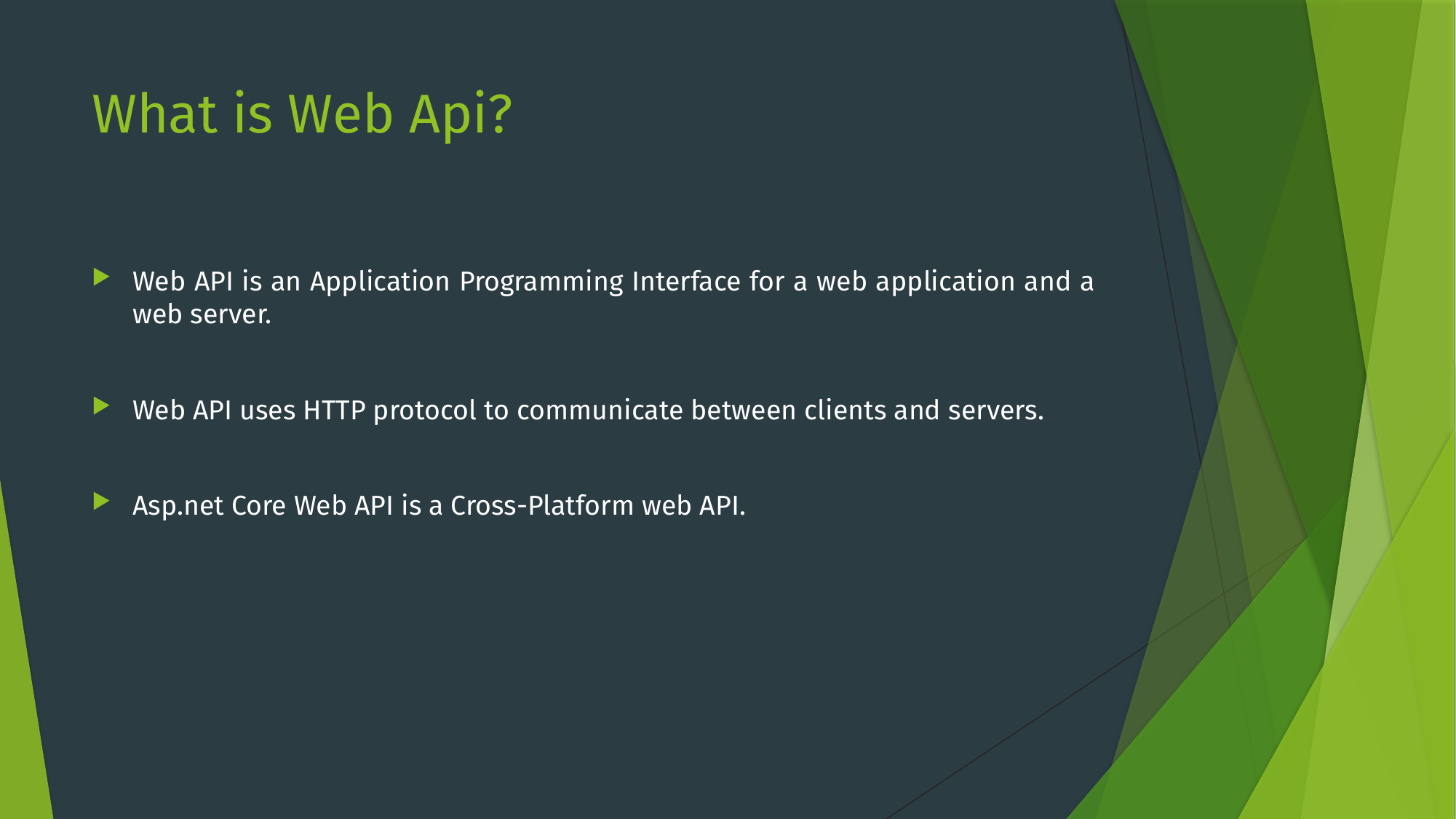

# What is Web Api?
Web API is an Application Programming Interface for a web application and a web server.

Web API uses HTTP protocol to communicate between clients and servers.

Asp.net Core Web API is a Cross-Platform web API.